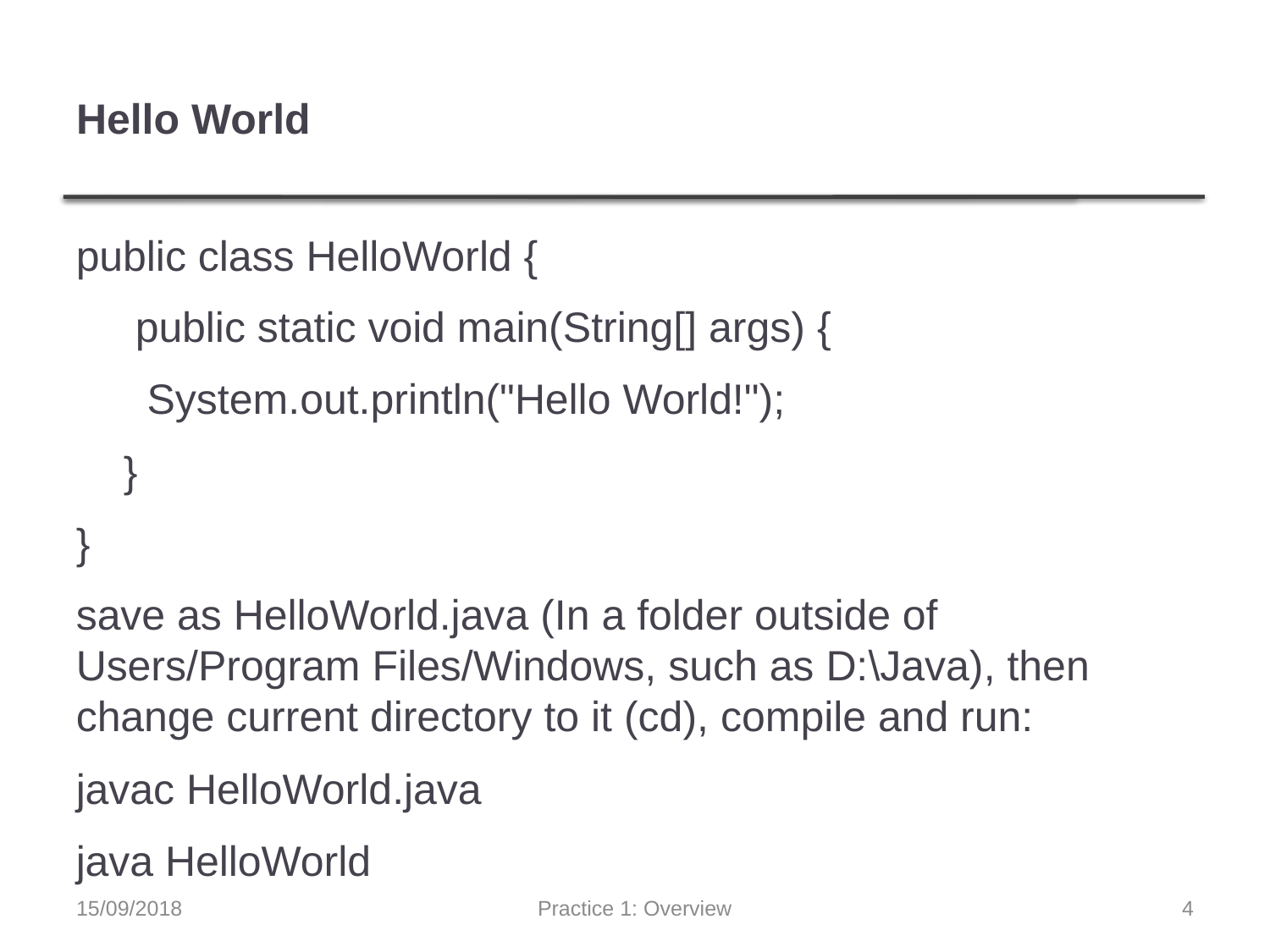

# Hello World
public class HelloWorld {
     public static void main(String[] args) {
      System.out.println("Hello World!");
    }
}
save as HelloWorld.java (In a folder outside of Users/Program Files/Windows, such as D:\Java), then change current directory to it (cd), compile and run:
javac HelloWorld.java
java HelloWorld
15/09/2018
Practice 1: Overview
4